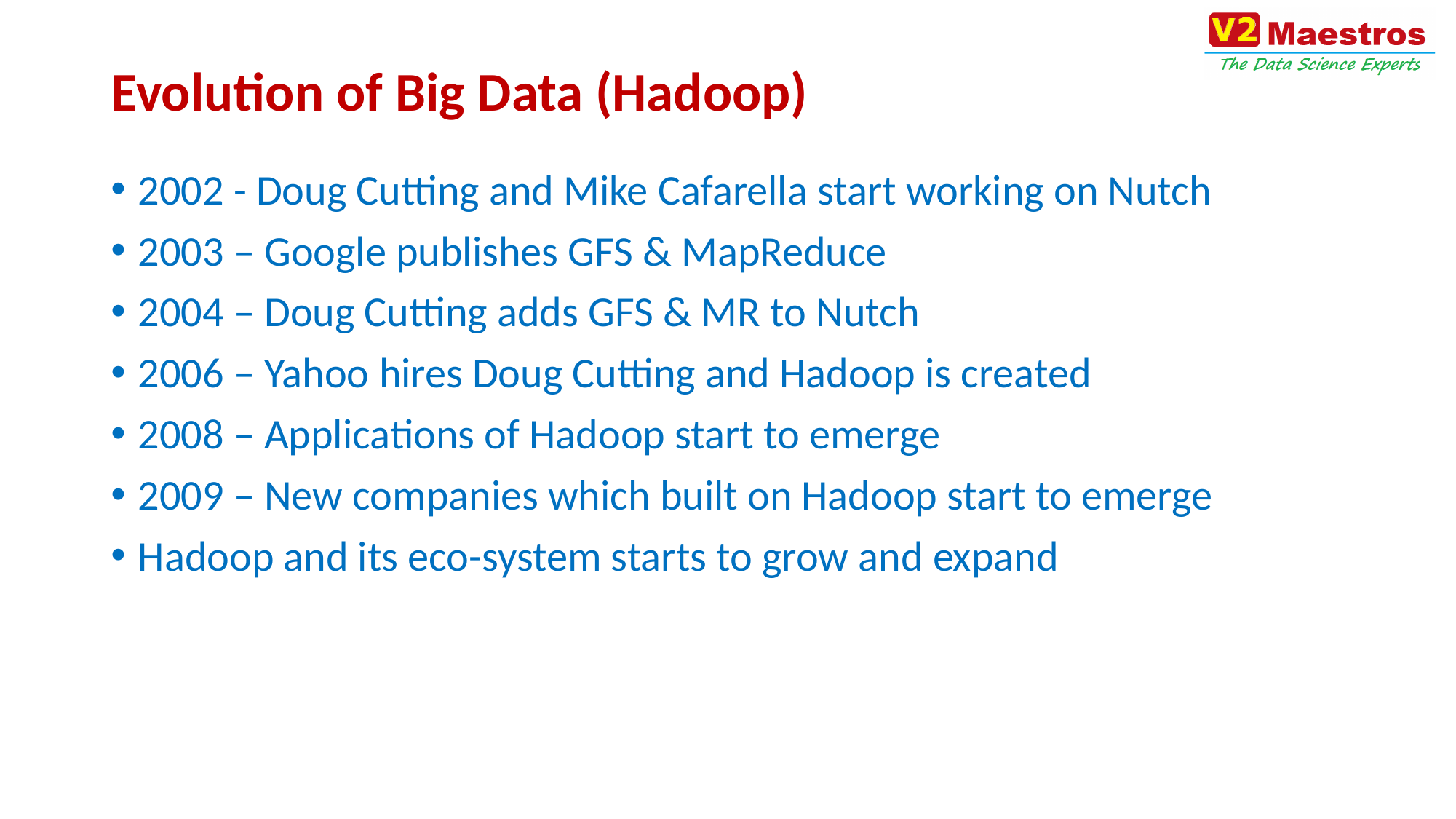

# Evolution of Big Data (Hadoop)
2002 - Doug Cutting and Mike Cafarella start working on Nutch
2003 – Google publishes GFS & MapReduce
2004 – Doug Cutting adds GFS & MR to Nutch
2006 – Yahoo hires Doug Cutting and Hadoop is created
2008 – Applications of Hadoop start to emerge
2009 – New companies which built on Hadoop start to emerge
Hadoop and its eco-system starts to grow and expand